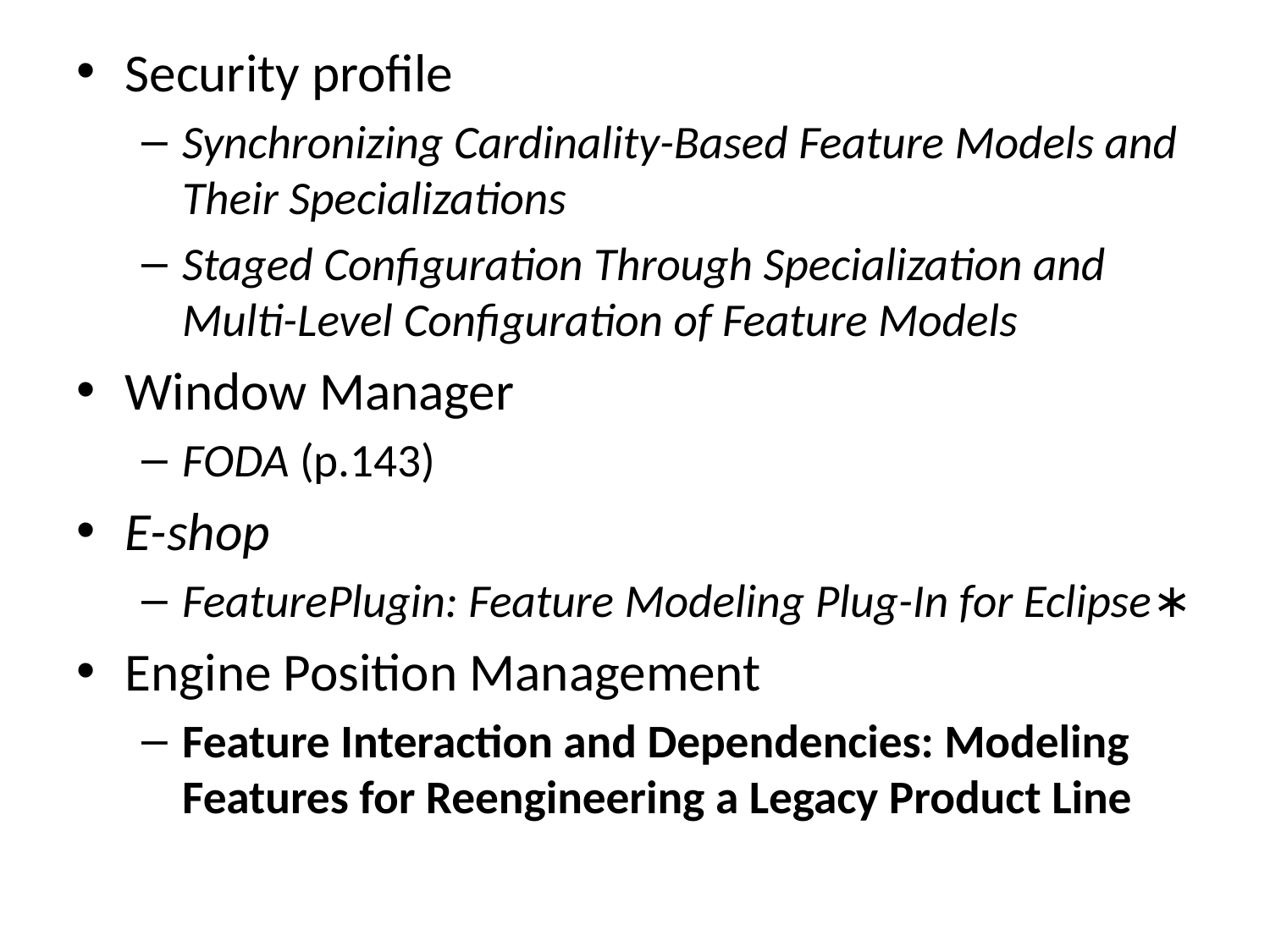

Security profile
Synchronizing Cardinality-Based Feature Models and Their Specializations
Staged Configuration Through Specialization and Multi-Level Configuration of Feature Models
Window Manager
FODA (p.143)
E-shop
FeaturePlugin: Feature Modeling Plug-In for Eclipse∗
Engine Position Management
Feature Interaction and Dependencies: Modeling Features for Reengineering a Legacy Product Line